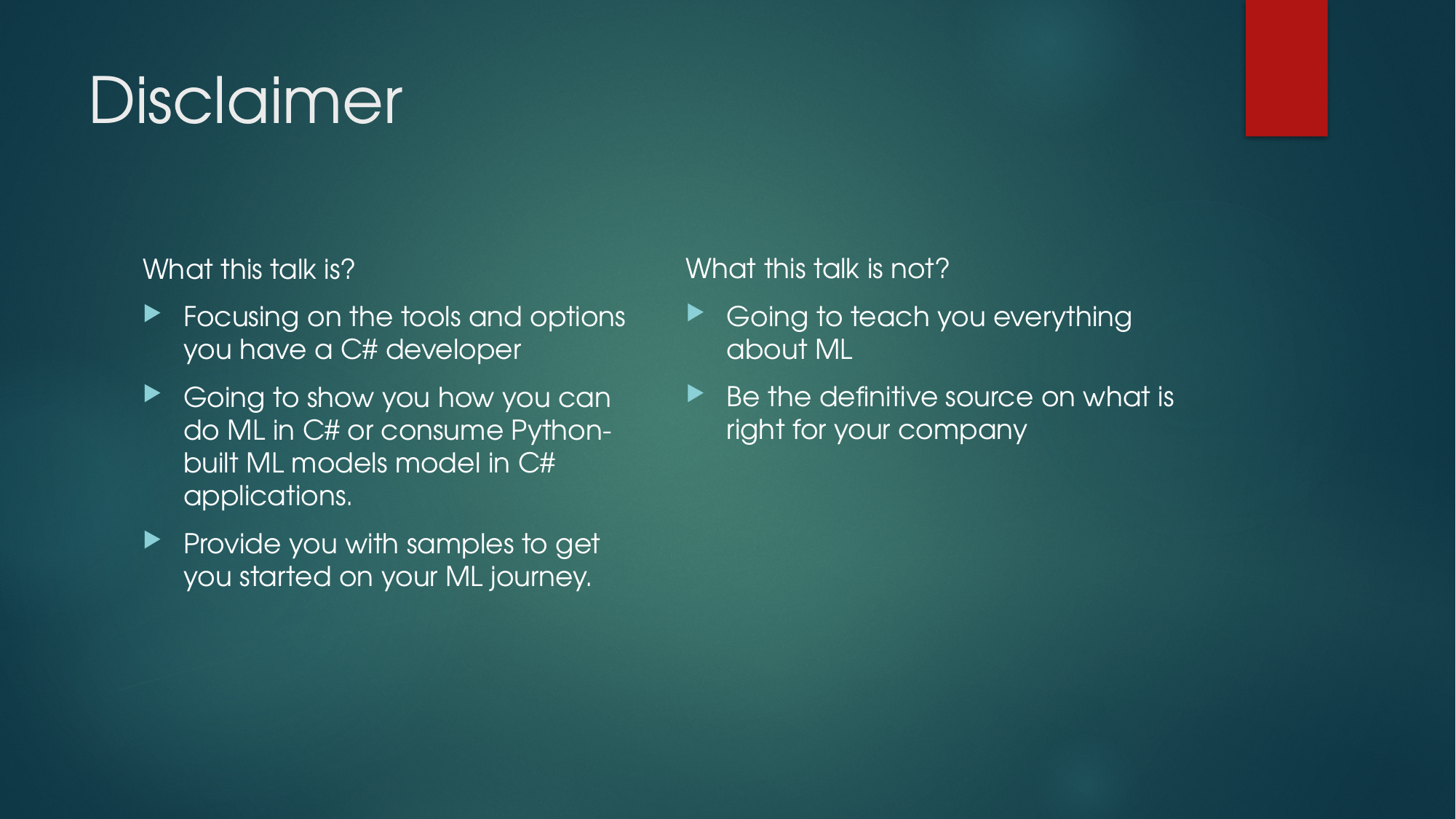

# Disclaimer
What this talk is not?
Going to teach you everything about ML
Be the definitive source on what is right for your company
What this talk is?
Focusing on the tools and options you have a C# developer
Going to show you how you can do ML in C# or consume Python-built ML models model in C# applications.
Provide you with samples to get you started on your ML journey.